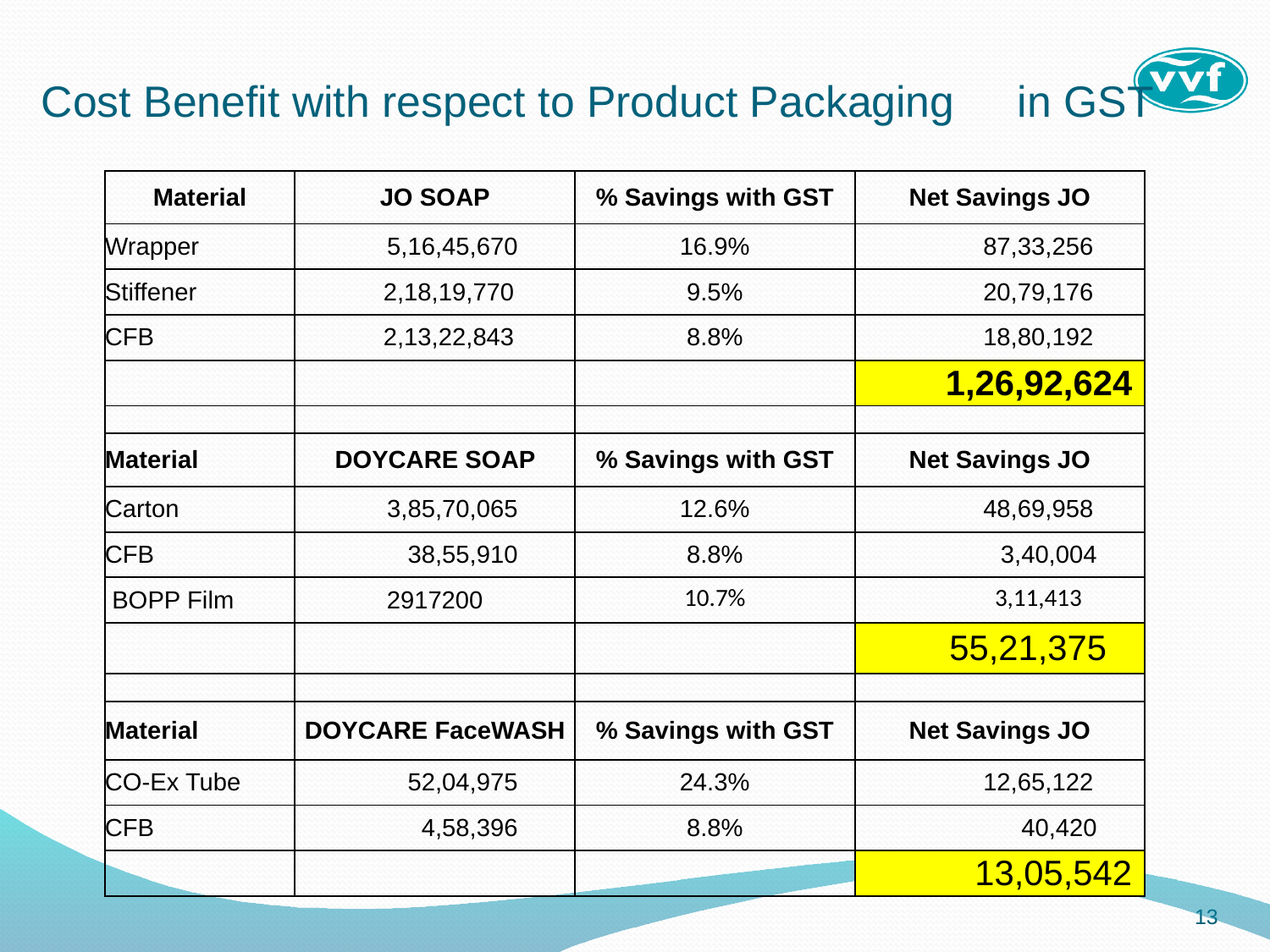

# Cost Benefit with respect to Product Packaging 				 in GST
| Material | JO SOAP | % Savings with GST | Net Savings JO |
| --- | --- | --- | --- |
| Wrapper | 5,16,45,670 | 16.9% | 87,33,256 |
| Stiffener | 2,18,19,770 | 9.5% | 20,79,176 |
| CFB | 2,13,22,843 | 8.8% | 18,80,192 |
|  |  |  | 1,26,92,624 |
|  |  |  |  |
| Material | DOYCARE SOAP | % Savings with GST | Net Savings JO |
| Carton | 3,85,70,065 | 12.6% | 48,69,958 |
| CFB | 38,55,910 | 8.8% | 3,40,004 |
| BOPP Film | 2917200 | 10.7% | 3,11,413 |
|  |  |  | 55,21,375 |
|  |  |  |  |
| Material | DOYCARE FaceWASH | % Savings with GST | Net Savings JO |
| CO-Ex Tube | 52,04,975 | 24.3% | 12,65,122 |
| CFB | 4,58,396 | 8.8% | 40,420 |
|  |  |  | 13,05,542 |
13